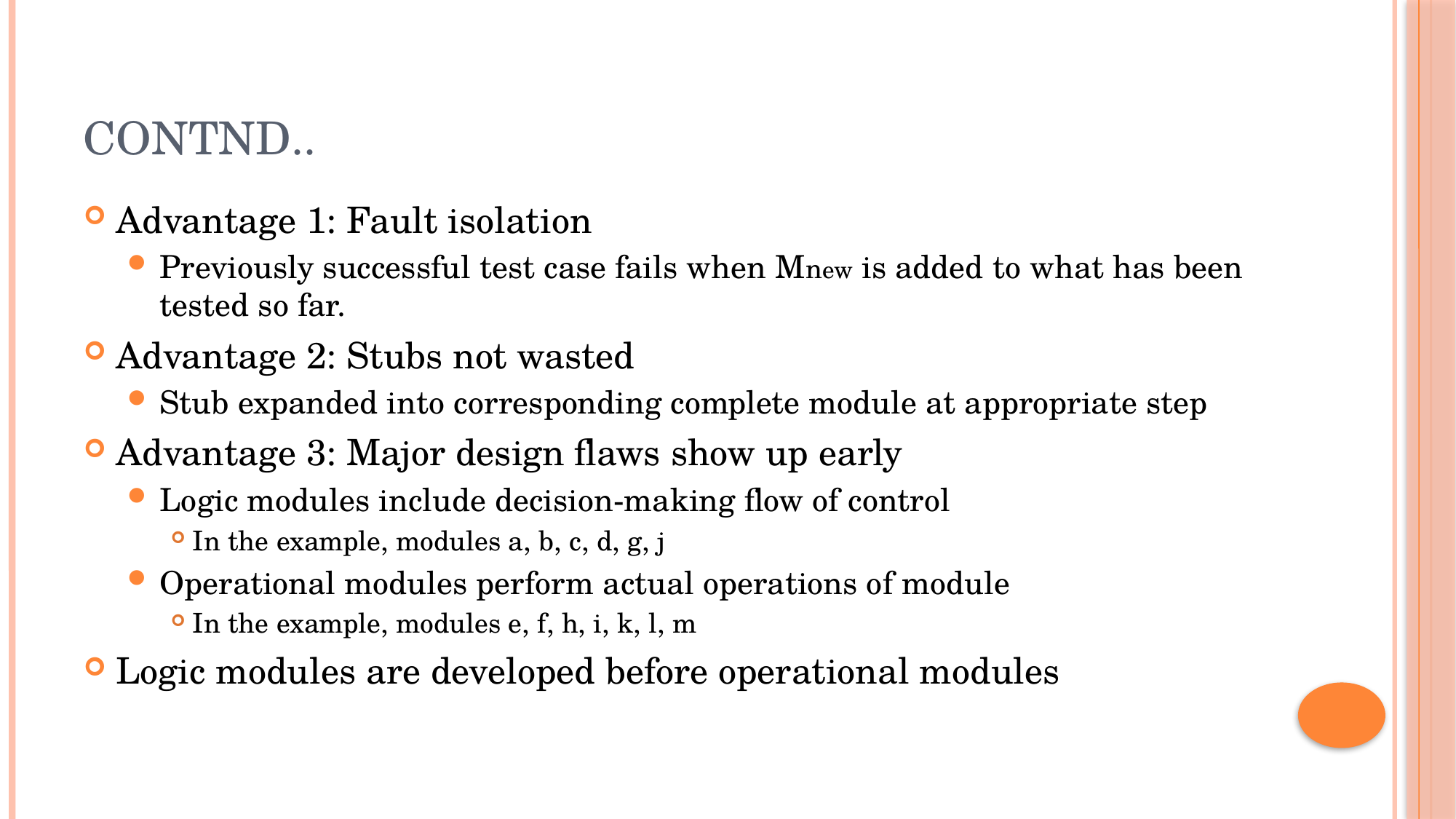

# Contnd..
Advantage 1: Fault isolation
Previously successful test case fails when Mnew is added to what has been tested so far.
Advantage 2: Stubs not wasted
Stub expanded into corresponding complete module at appropriate step
Advantage 3: Major design flaws show up early
Logic modules include decision-making flow of control
In the example, modules a, b, c, d, g, j
Operational modules perform actual operations of module
In the example, modules e, f, h, i, k, l, m
Logic modules are developed before operational modules